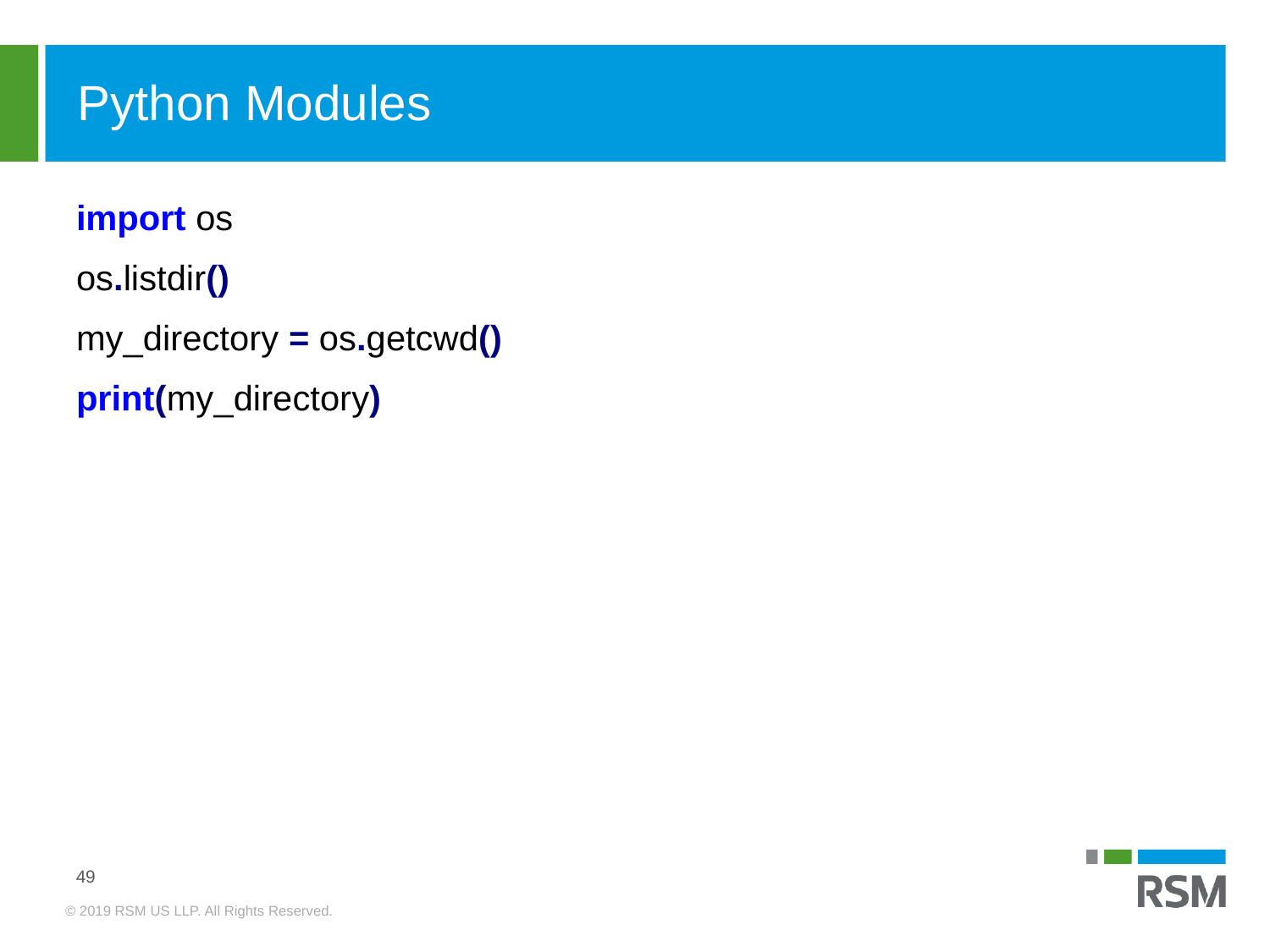

# Python Modules
import os
os.listdir()
my_directory = os.getcwd()
print(my_directory)

49